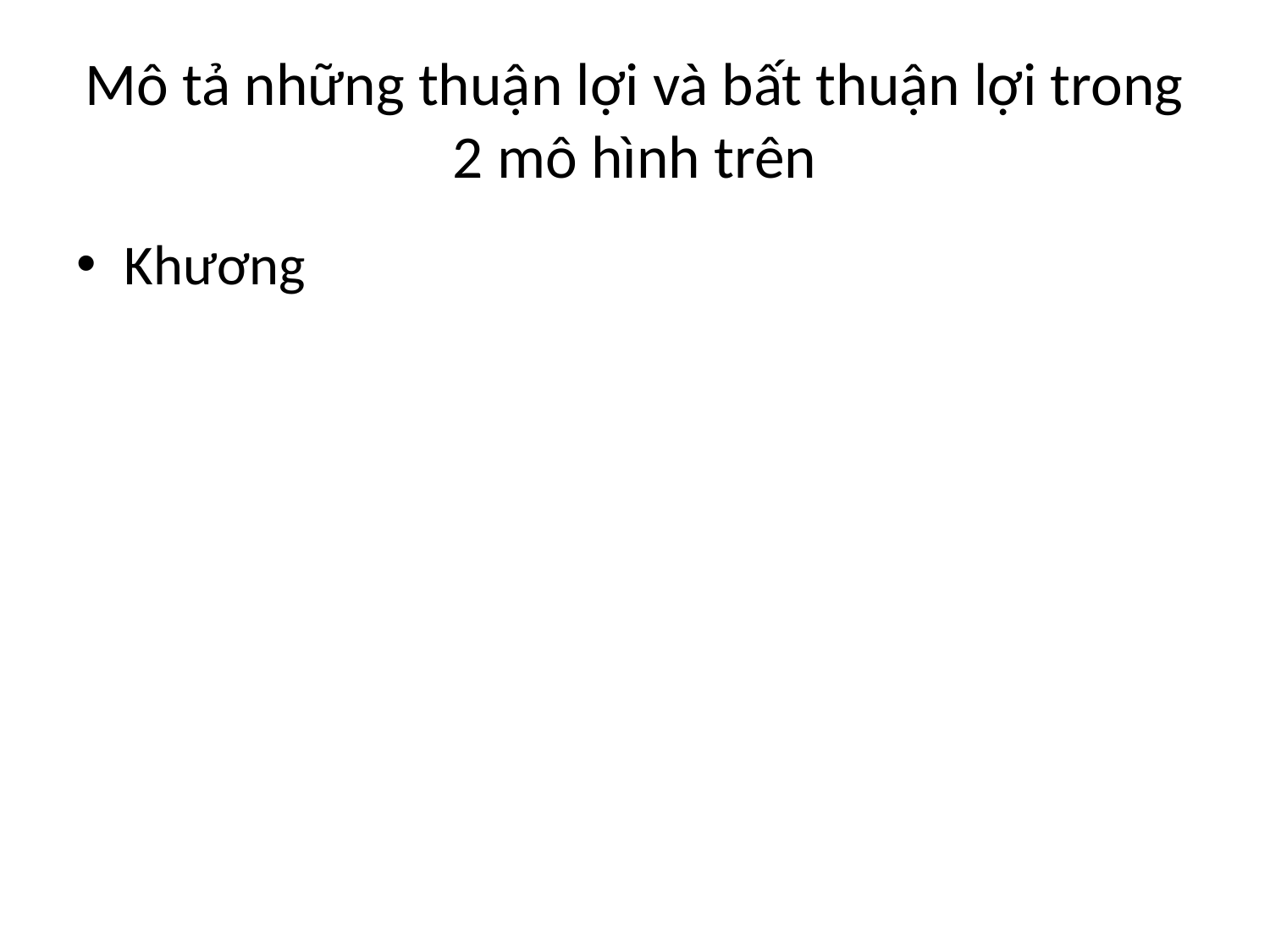

# Mô tả những thuận lợi và bất thuận lợi trong 2 mô hình trên
Khương